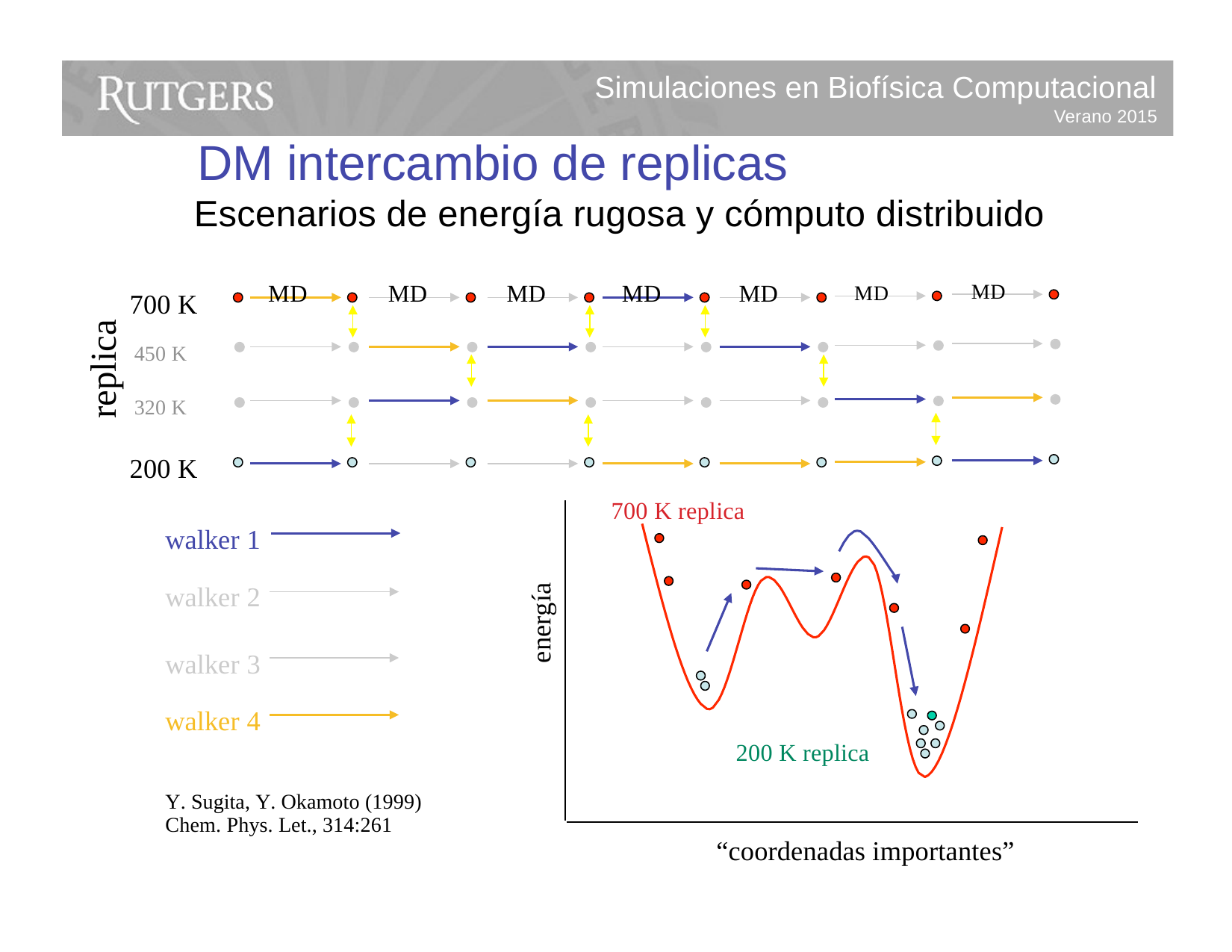

Simulaciones en Biofísica Computacional
Verano 2015
DM intercambio de replicas
Escenarios de energía rugosa y cómputo distribuido
MD	MD	MD	MD	MD	MD	MD
700 K
450 K

replica

320 K

200 K
700 K replica
walker 1
walker 2

walker 3
walker 4
200 K replica
Y. Sugita, Y. Okamoto (1999)
Chem. Phys. Let., 314:261
“coordenadas importantes”

energía